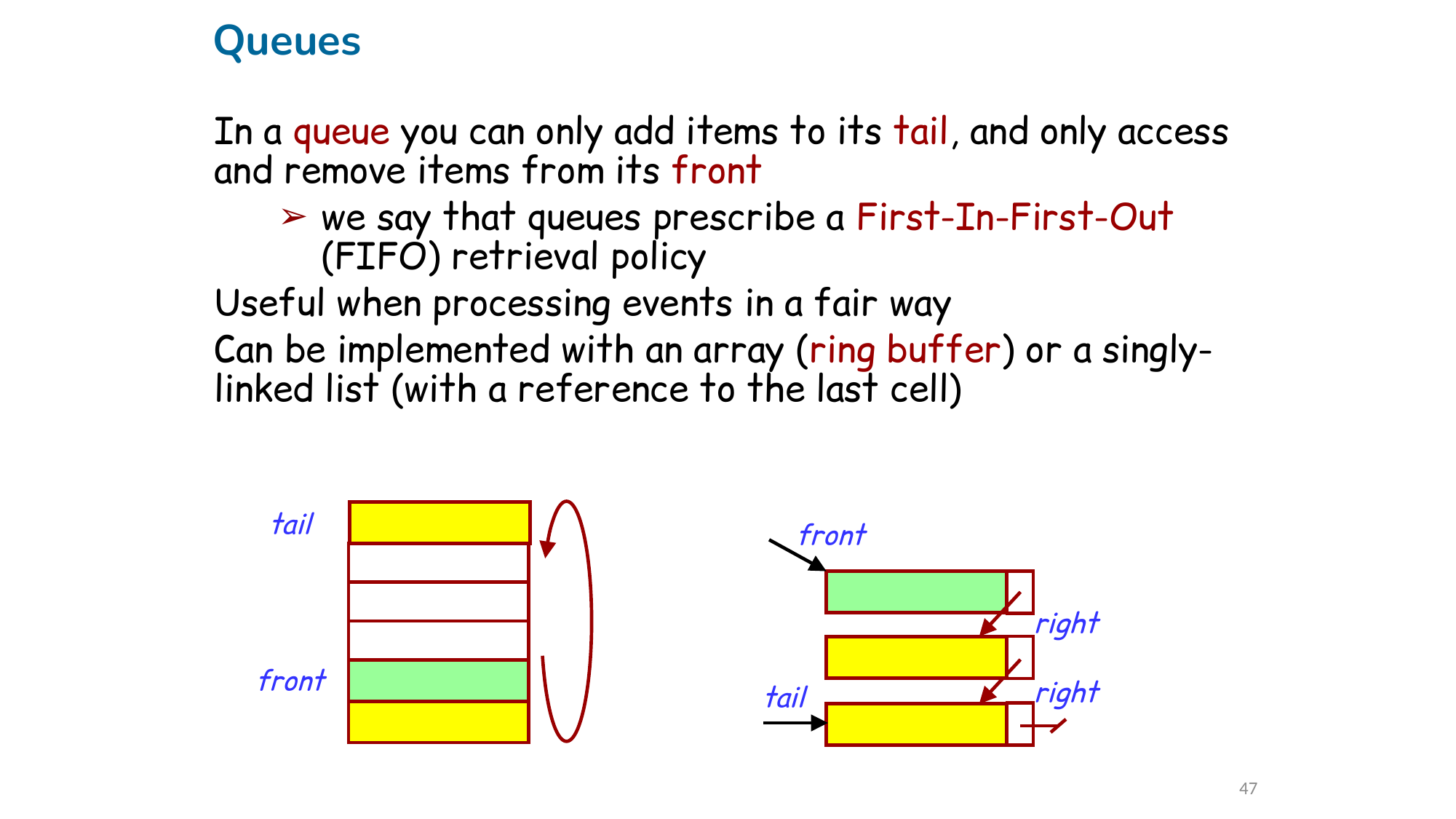

# Queues
In a queue you can only add items to its tail, and only access and remove items from its front
we say that queues prescribe a First-In-First-Out (FIFO) retrieval policy
Useful when processing events in a fair way
Can be implemented with an array (ring buffer) or a singly-linked list (with a reference to the last cell)
tail

front

right

front

right
tail

47